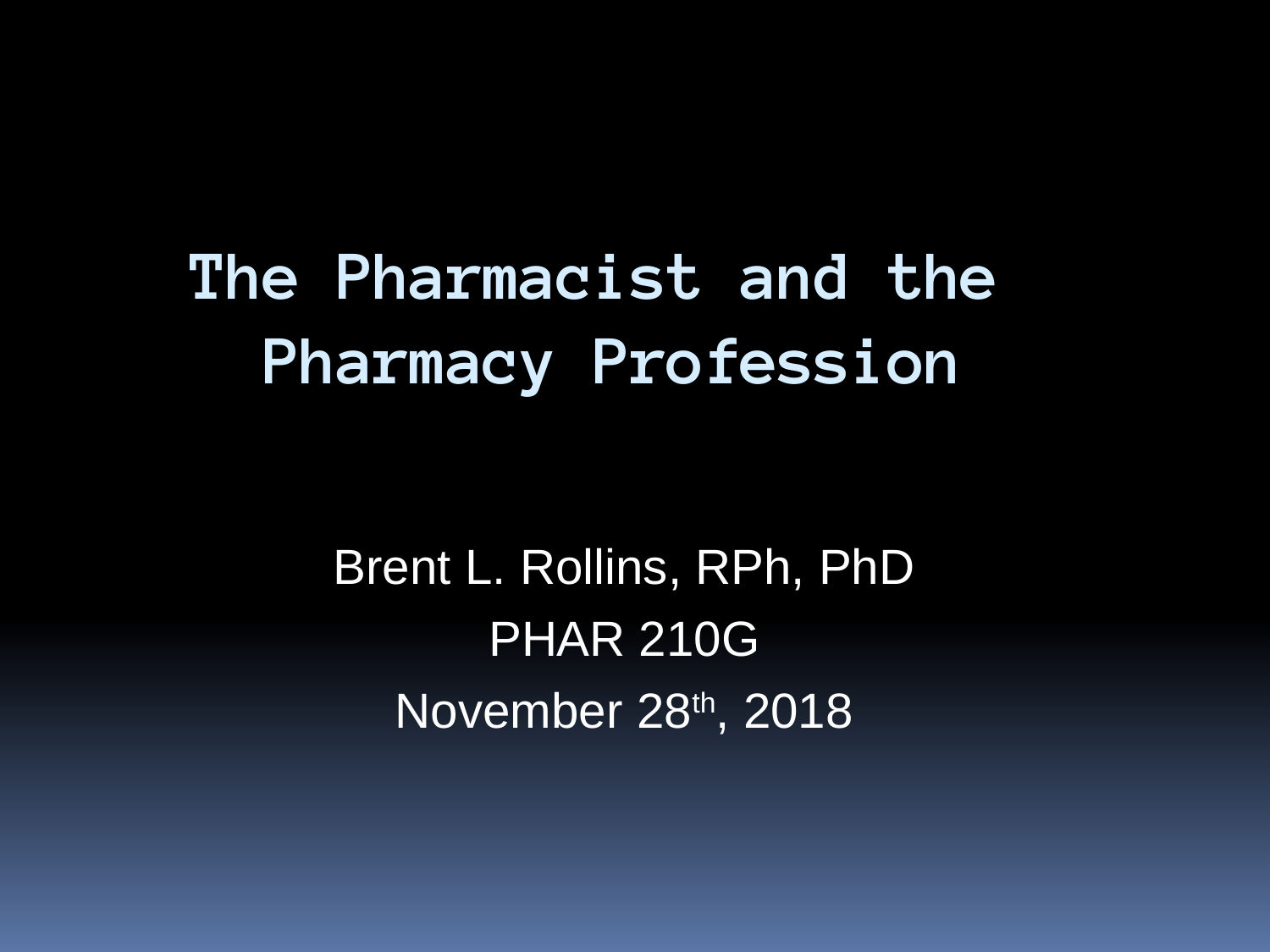

The Pharmacist and the
Pharmacy Profession
Brent L. Rollins, RPh, PhD
PHAR 210G
November 28th, 2018